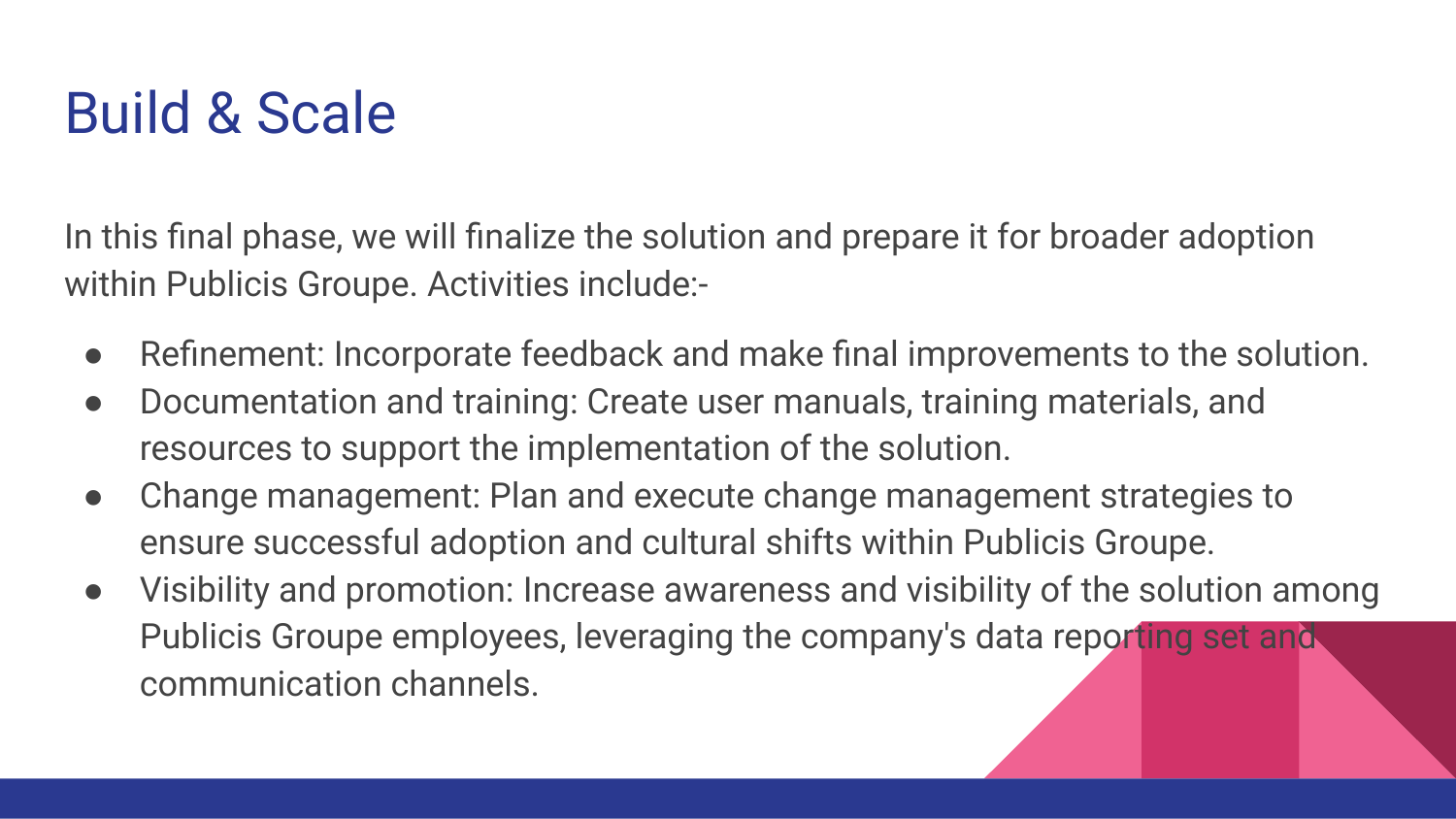

# Build & Scale
In this final phase, we will finalize the solution and prepare it for broader adoption within Publicis Groupe. Activities include:-
Refinement: Incorporate feedback and make final improvements to the solution.
Documentation and training: Create user manuals, training materials, and resources to support the implementation of the solution.
Change management: Plan and execute change management strategies to ensure successful adoption and cultural shifts within Publicis Groupe.
Visibility and promotion: Increase awareness and visibility of the solution among Publicis Groupe employees, leveraging the company's data reporting set and communication channels.